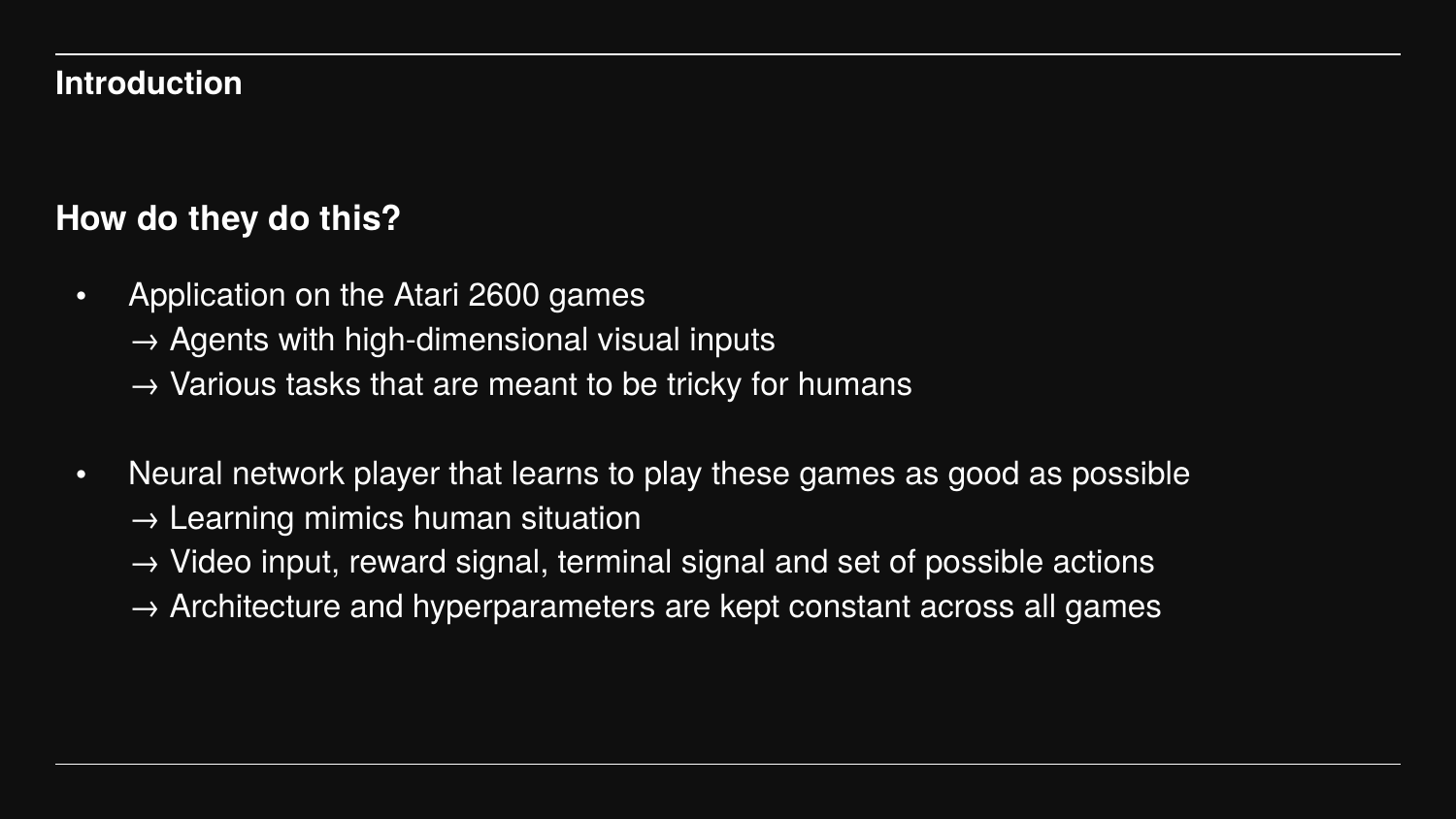

# Introduction
How do they do this?
Application on the Atari 2600 games
→ Agents with high-dimensional visual inputs
→ Various tasks that are meant to be tricky for humans
Neural network player that learns to play these games as good as possible
→ Learning mimics human situation
→ Video input, reward signal, terminal signal and set of possible actions
→ Architecture and hyperparameters are kept constant across all games